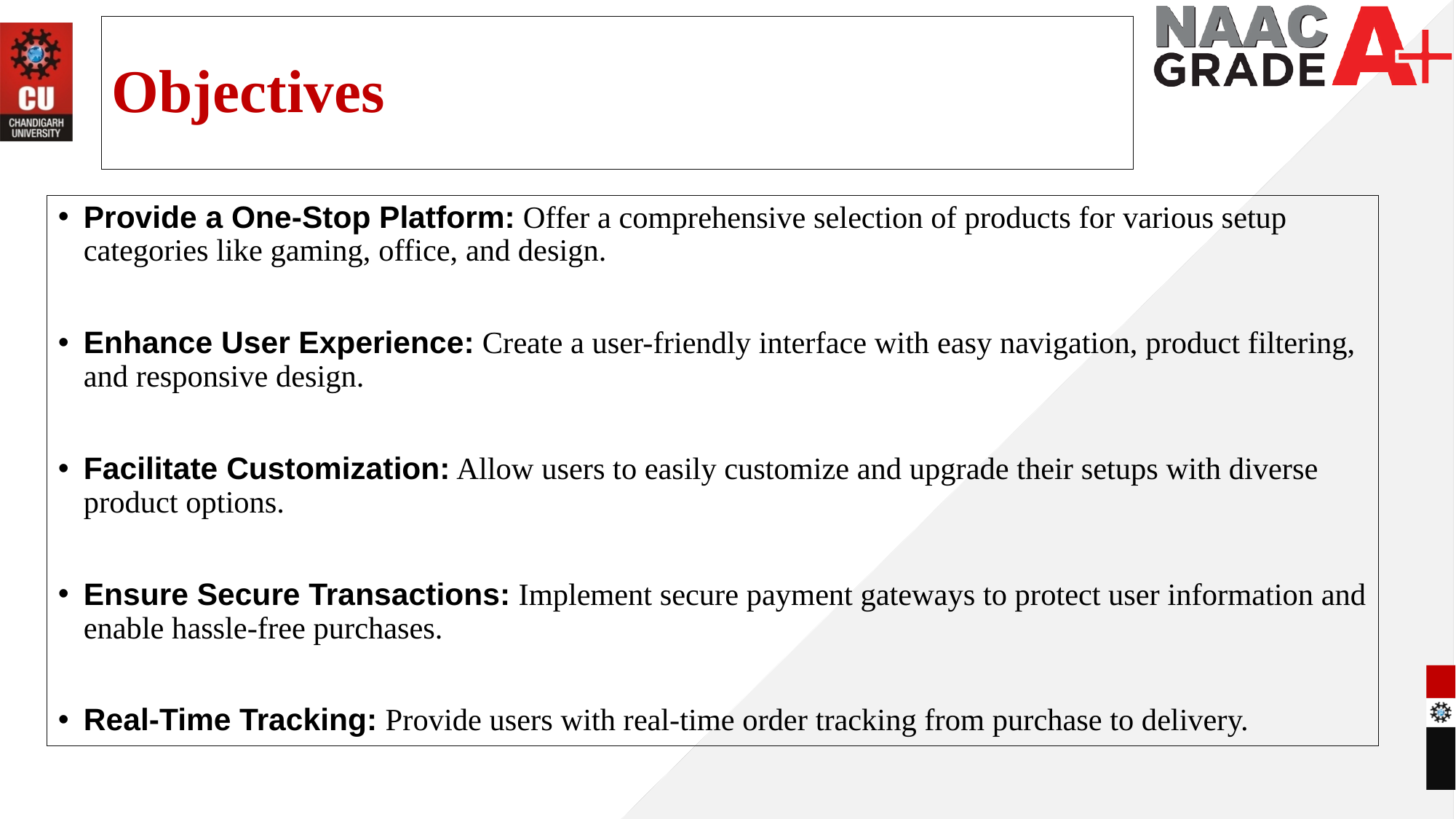

# Objectives
Provide a One-Stop Platform: Offer a comprehensive selection of products for various setup categories like gaming, office, and design.

Enhance User Experience: Create a user-friendly interface with easy navigation, product filtering, and responsive design.

Facilitate Customization: Allow users to easily customize and upgrade their setups with diverse product options.

Ensure Secure Transactions: Implement secure payment gateways to protect user information and enable hassle-free purchases.

Real-Time Tracking: Provide users with real-time order tracking from purchase to delivery.
6